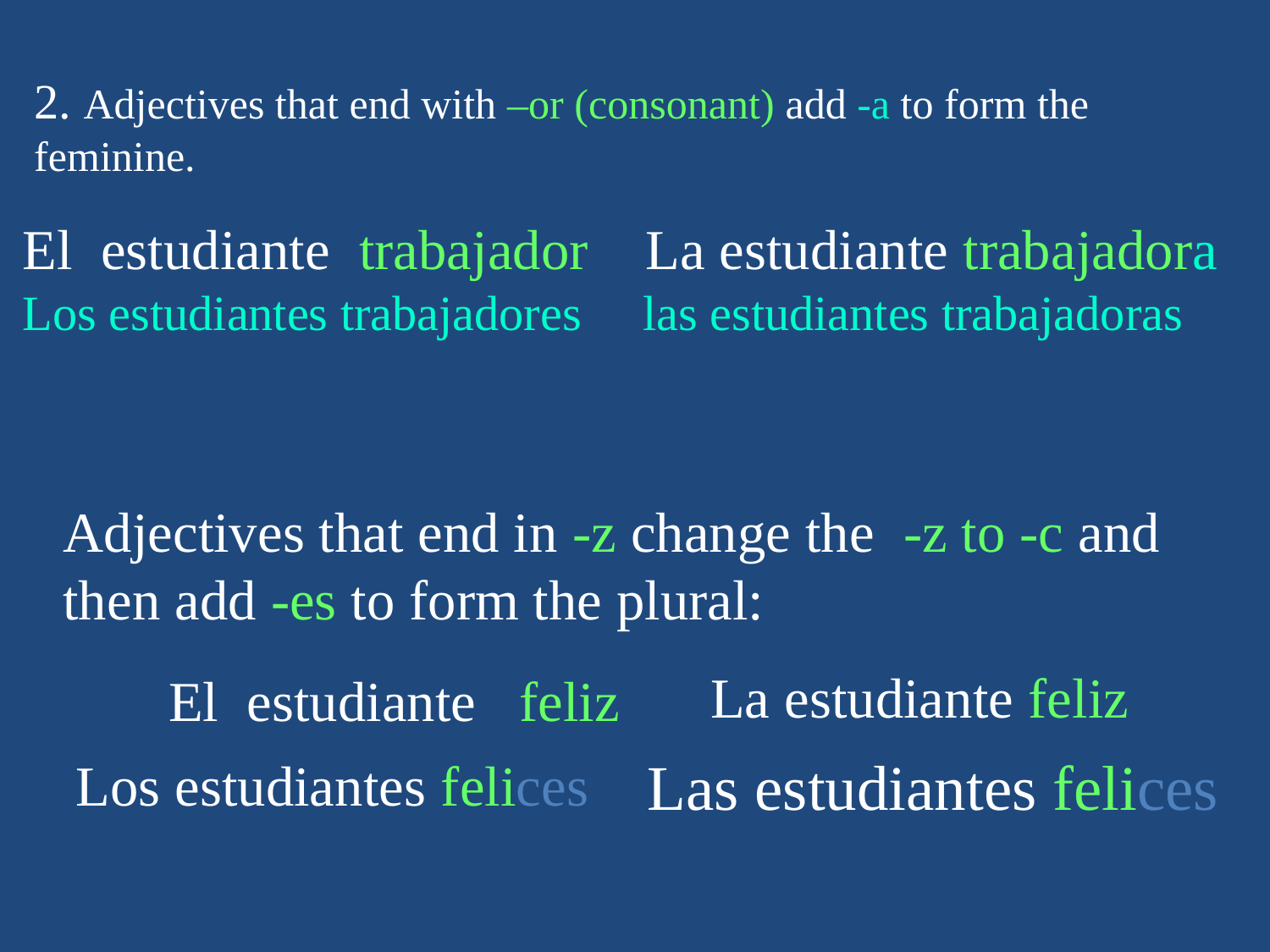

2. Adjectives that end with –or (consonant) add -a to form the feminine.
El  estudiante  trabajador    La estudiante trabajadora
Los estudiantes trabajadores     las estudiantes trabajadoras
Adjectives that end in -z change the  -z to -c and then add -es to form the plural:
La estudiante feliz
El  estudiante   feliz
Las estudiantes felices
Los estudiantes felices